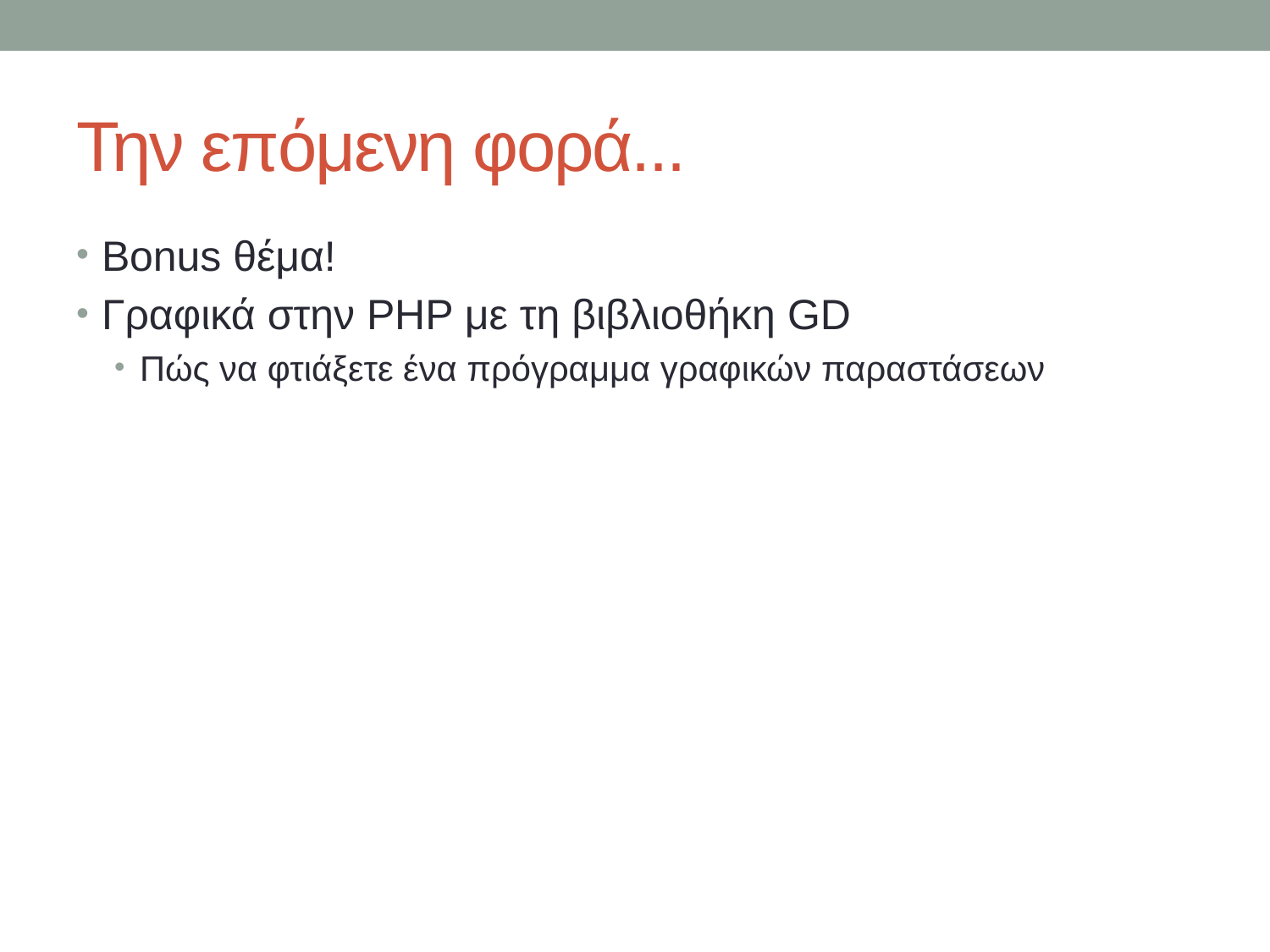

# Την επόμενη φορά...
Bonus θέμα!
Γραφικά στην PHP με τη βιβλιοθήκη GD
Πώς να φτιάξετε ένα πρόγραμμα γραφικών παραστάσεων